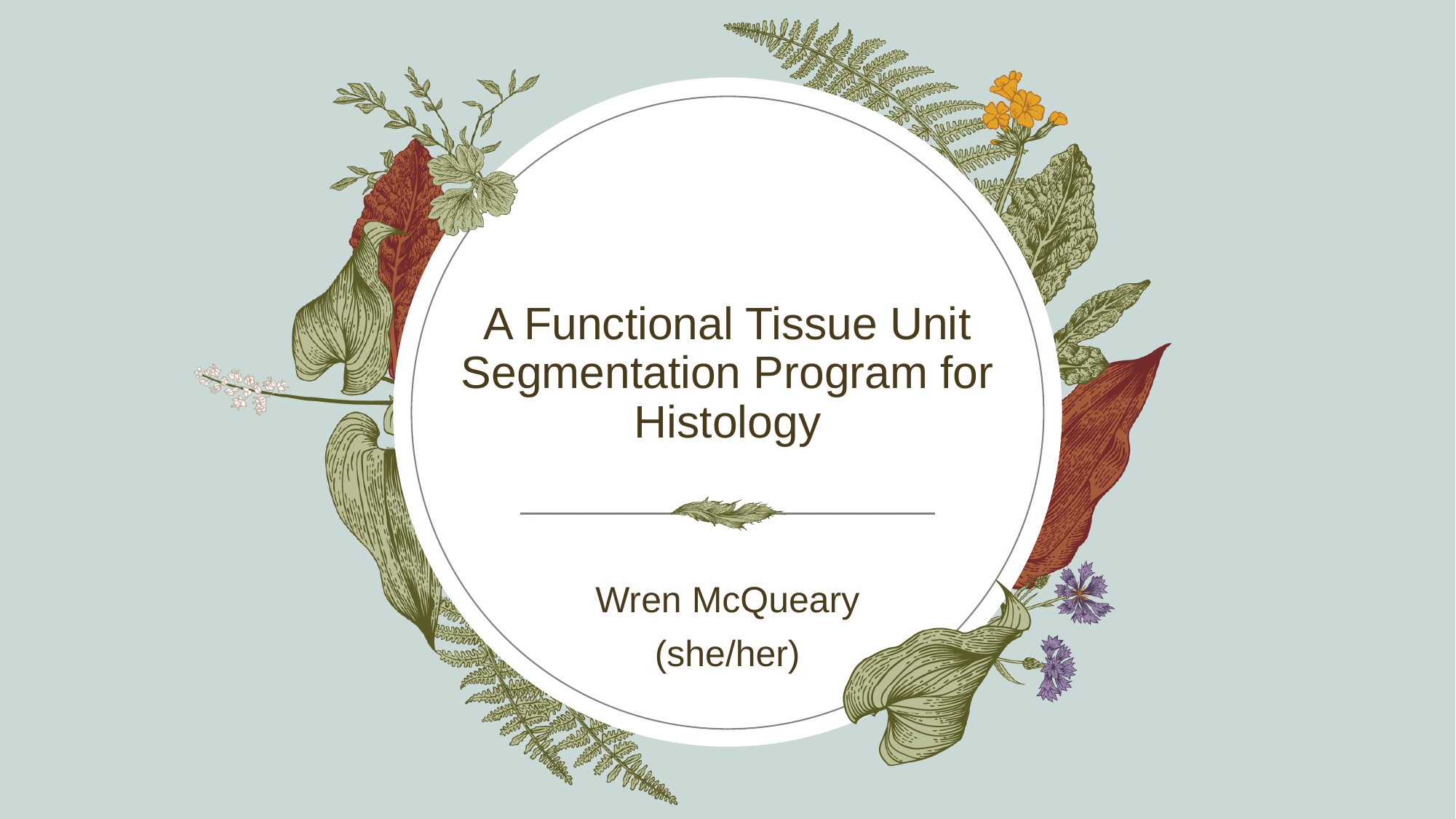

# A Functional Tissue Unit Segmentation Program for Histology
Wren McQueary
(she/her)